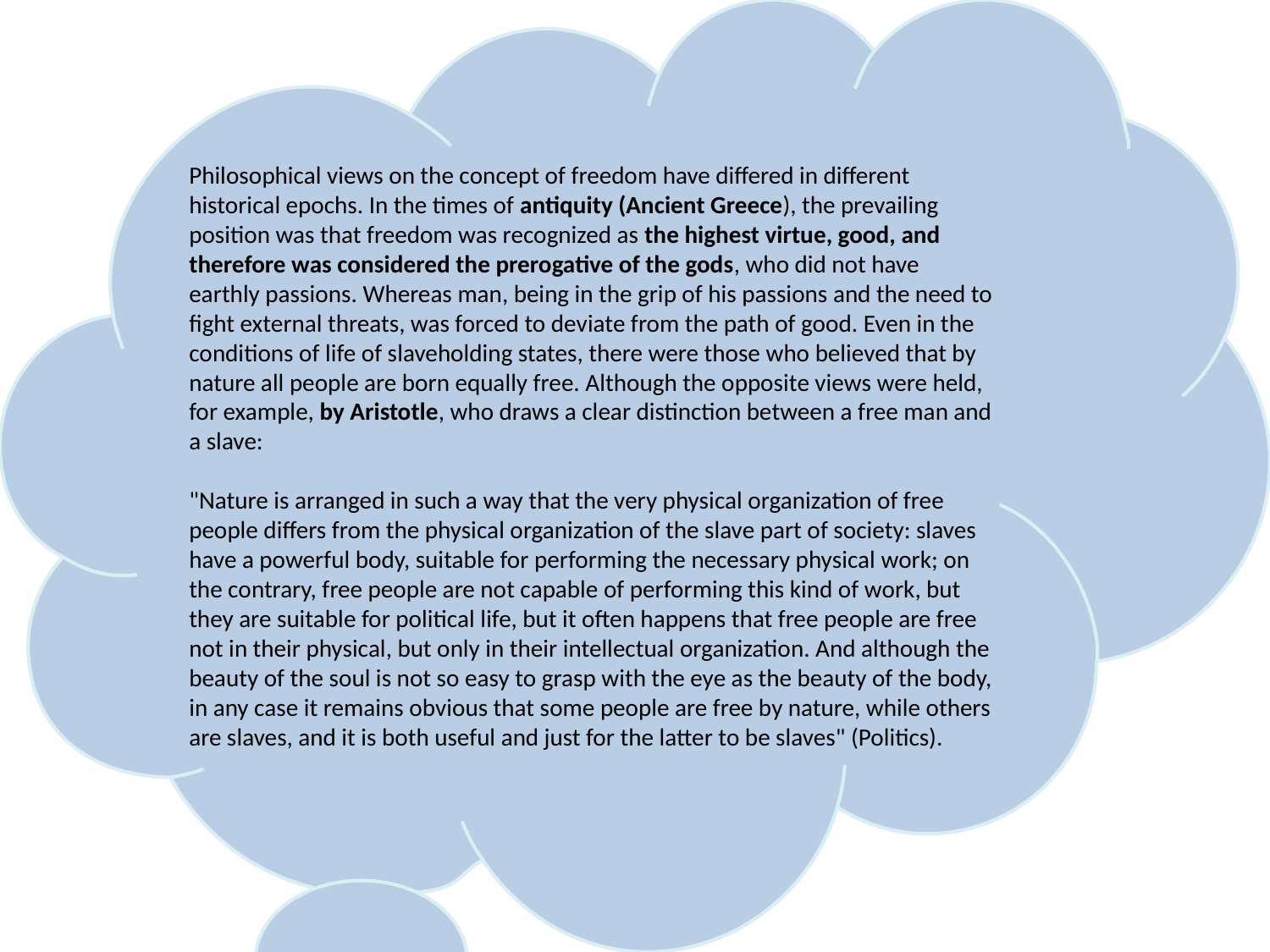

Philosophical views on the concept of freedom have differed in different historical epochs. In the times of antiquity (Ancient Greece), the prevailing position was that freedom was recognized as the highest virtue, good, and therefore was considered the prerogative of the gods, who did not have earthly passions. Whereas man, being in the grip of his passions and the need to fight external threats, was forced to deviate from the path of good. Even in the conditions of life of slaveholding states, there were those who believed that by nature all people are born equally free. Although the opposite views were held, for example, by Aristotle, who draws a clear distinction between a free man and a slave:

"Nature is arranged in such a way that the very physical organization of free people differs from the physical organization of the slave part of society: slaves have a powerful body, suitable for performing the necessary physical work; on the contrary, free people are not capable of performing this kind of work, but they are suitable for political life, but it often happens that free people are free not in their physical, but only in their intellectual organization. And although the beauty of the soul is not so easy to grasp with the eye as the beauty of the body, in any case it remains obvious that some people are free by nature, while others are slaves, and it is both useful and just for the latter to be slaves" (Politics).